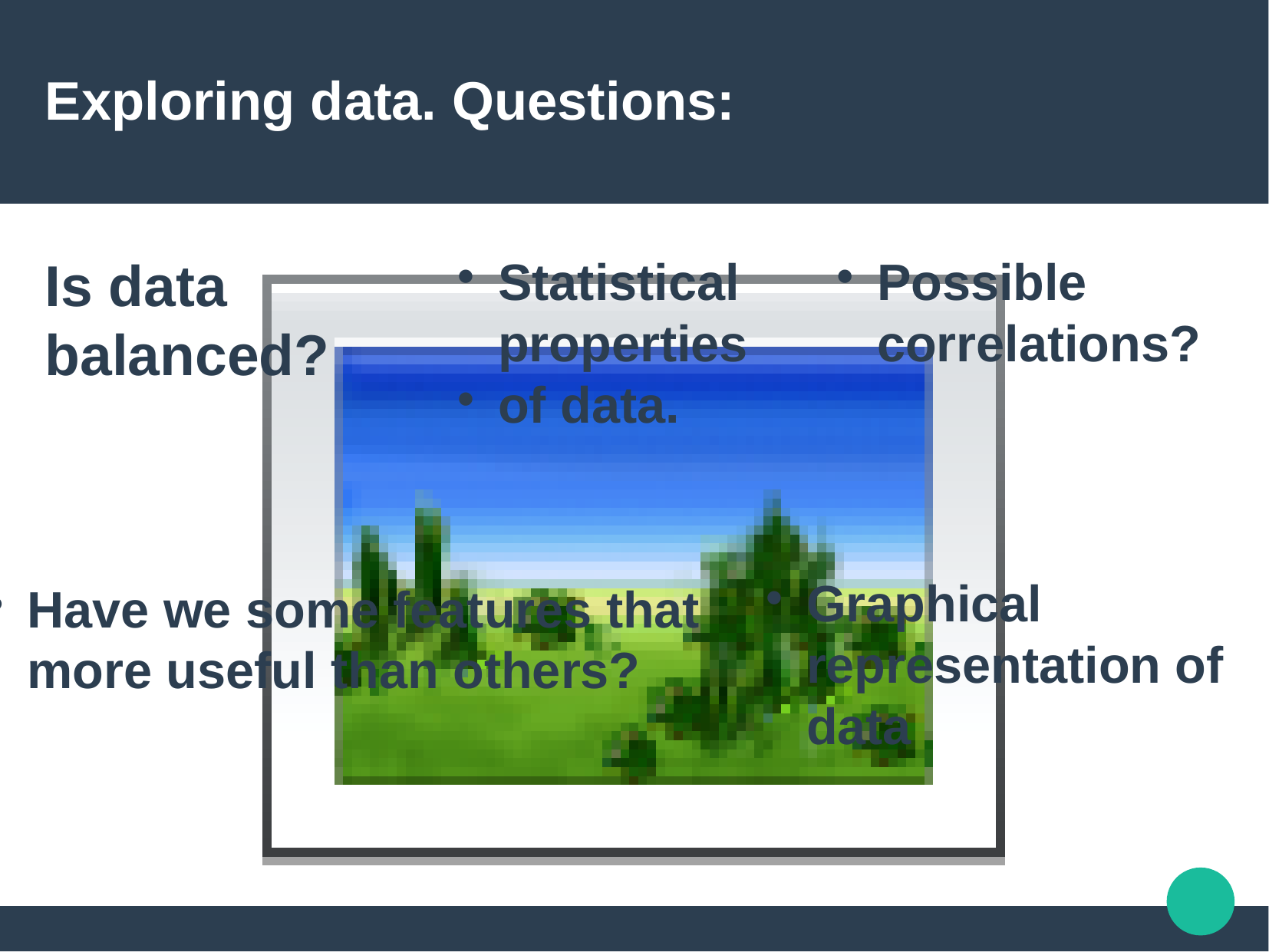

Exploring data. Questions:
Is data balanced?
Statistical properties
of data.
Possible correlations?

Graphical representation of data
Have we some features that  more useful than others?